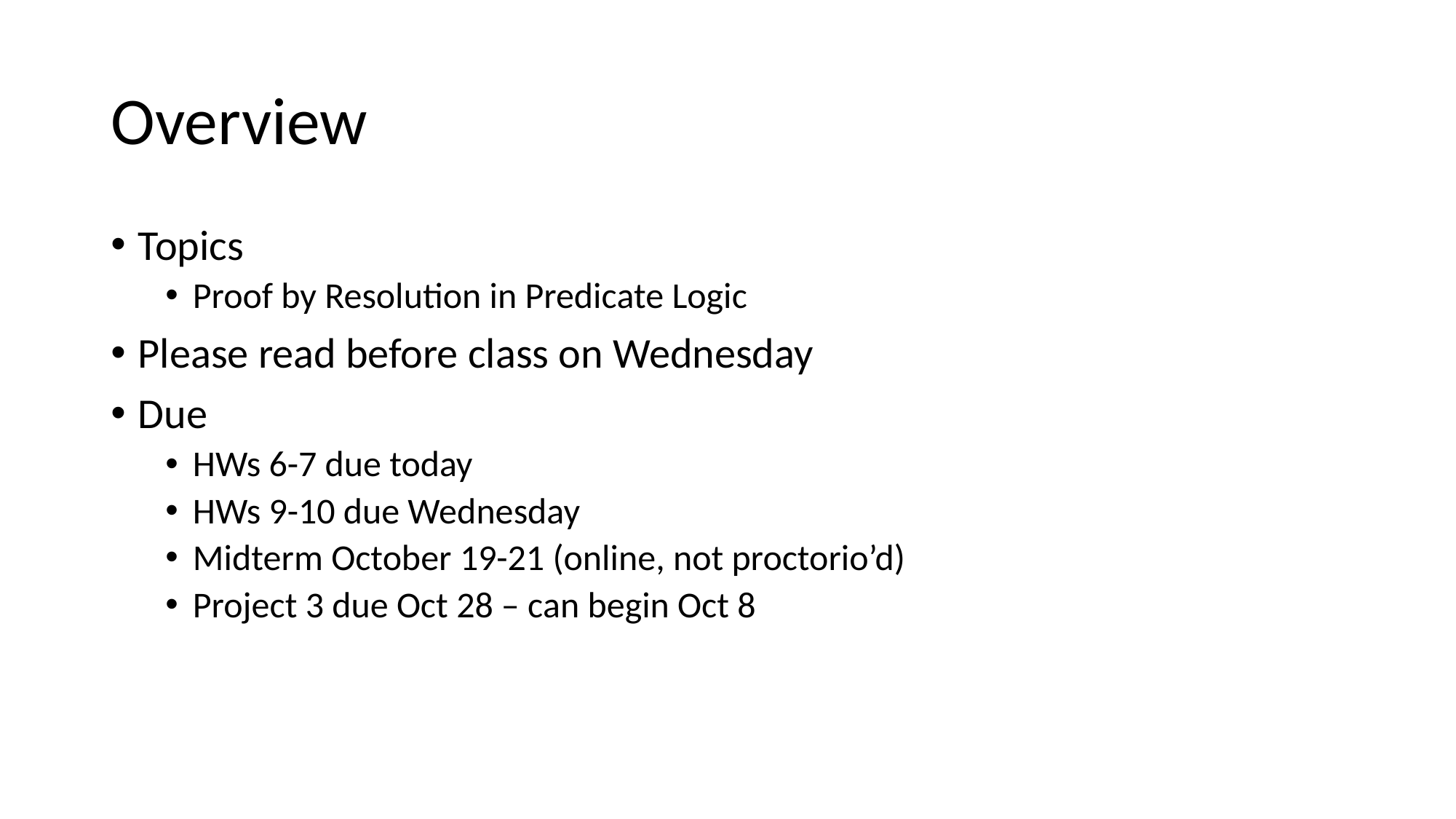

# Overview
Topics
Proof by Resolution in Predicate Logic
Please read before class on Wednesday
Due
HWs 6-7 due today
HWs 9-10 due Wednesday
Midterm October 19-21 (online, not proctorio’d)
Project 3 due Oct 28 – can begin Oct 8